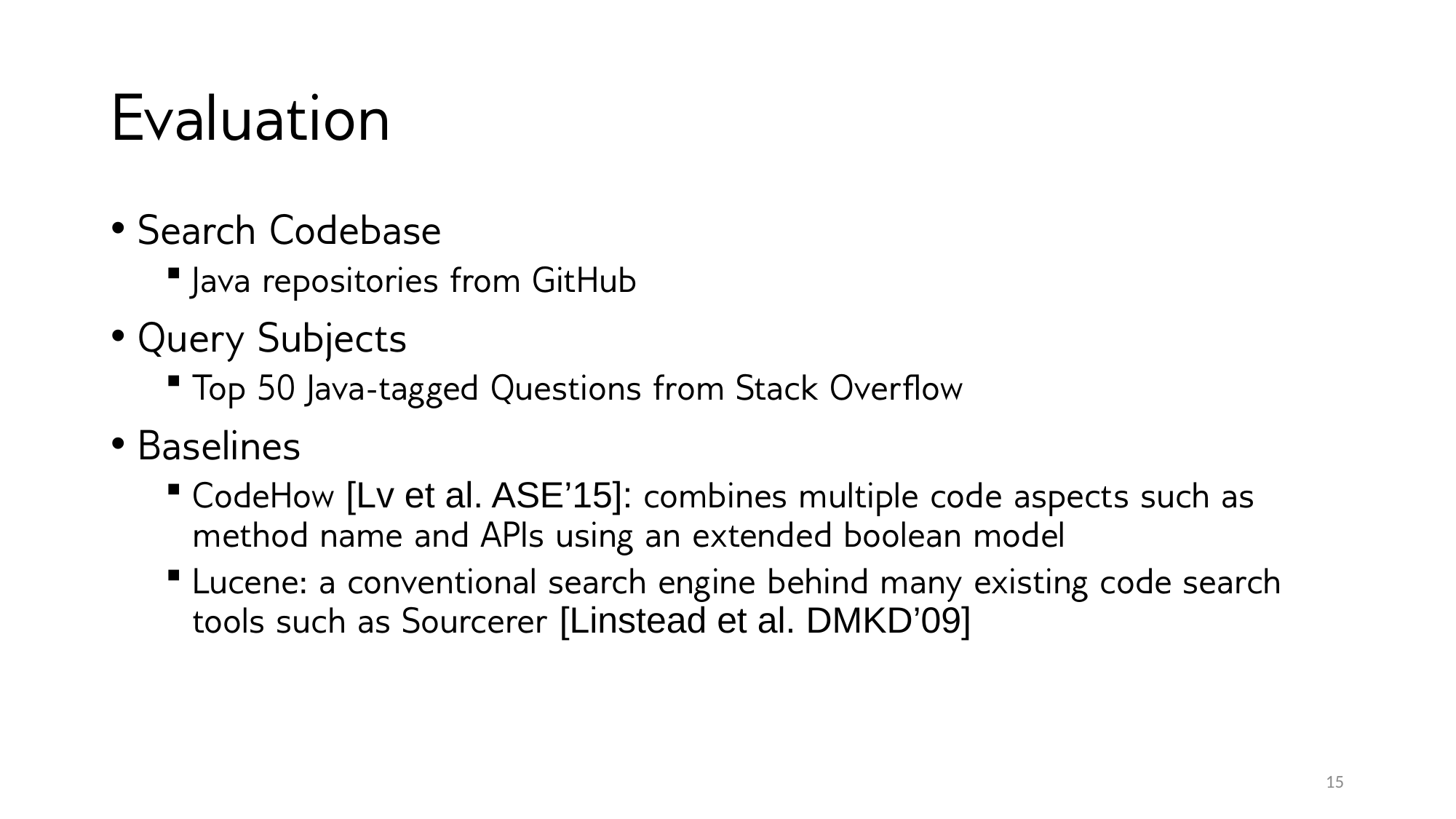

# Evaluation
Search Codebase
Java repositories from GitHub
Query Subjects
Top 50 Java-tagged Questions from Stack Overflow
Baselines
CodeHow [Lv et al. ASE’15]: combines multiple code aspects such as method name and APIs using an extended boolean model
Lucene: a conventional search engine behind many existing code search tools such as Sourcerer [Linstead et al. DMKD’09]
15